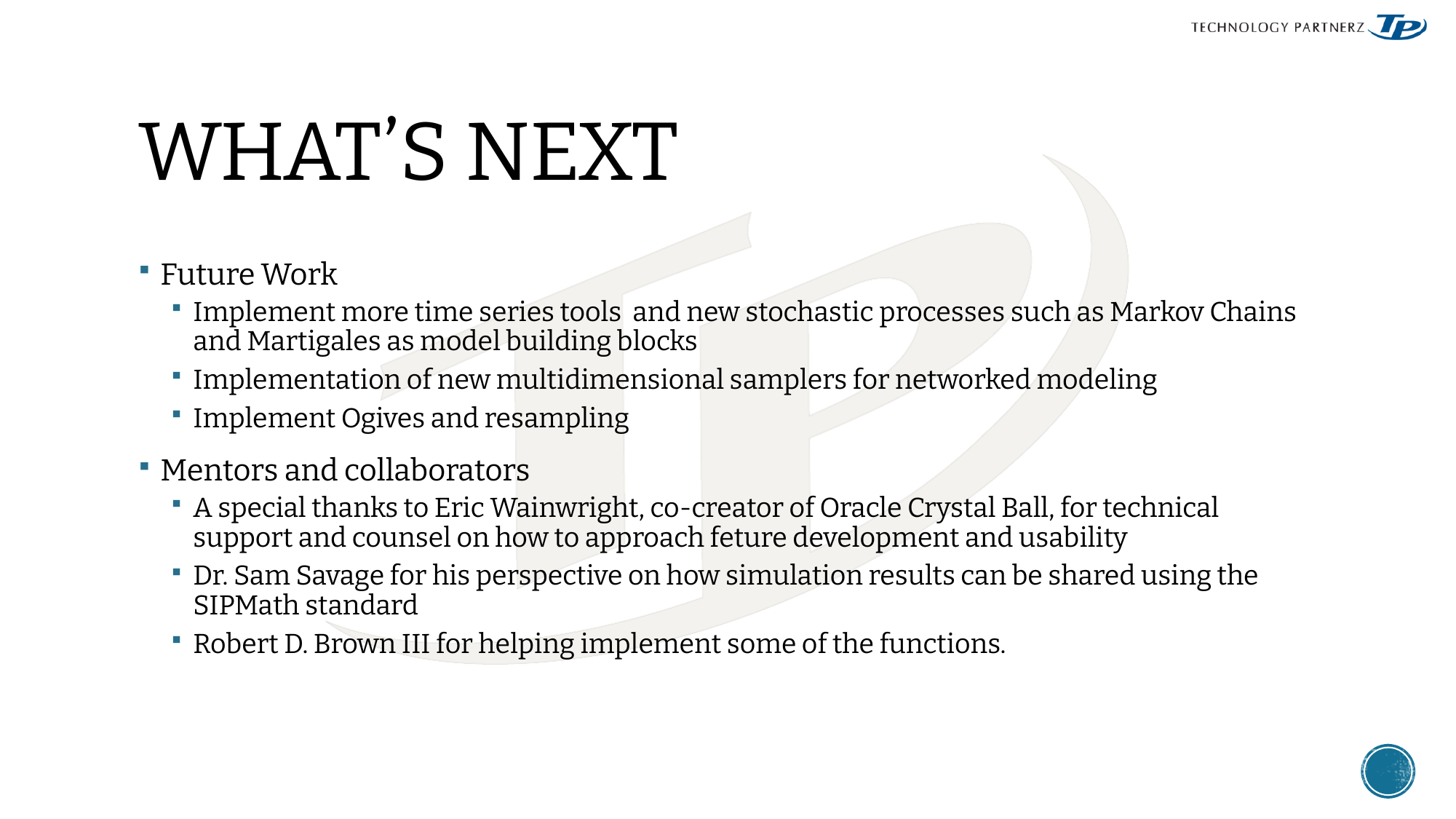

# What’s next
Future Work
Implement more time series tools  and new stochastic processes such as Markov Chains and Martigales as model building blocks
Implementation of new multidimensional samplers for networked modeling
Implement Ogives and resampling
Mentors and collaborators
A special thanks to Eric Wainwright, co-creator of Oracle Crystal Ball, for technical support and counsel on how to approach feture development and usability
Dr. Sam Savage for his perspective on how simulation results can be shared using the SIPMath standard
Robert D. Brown III for helping implement some of the functions.